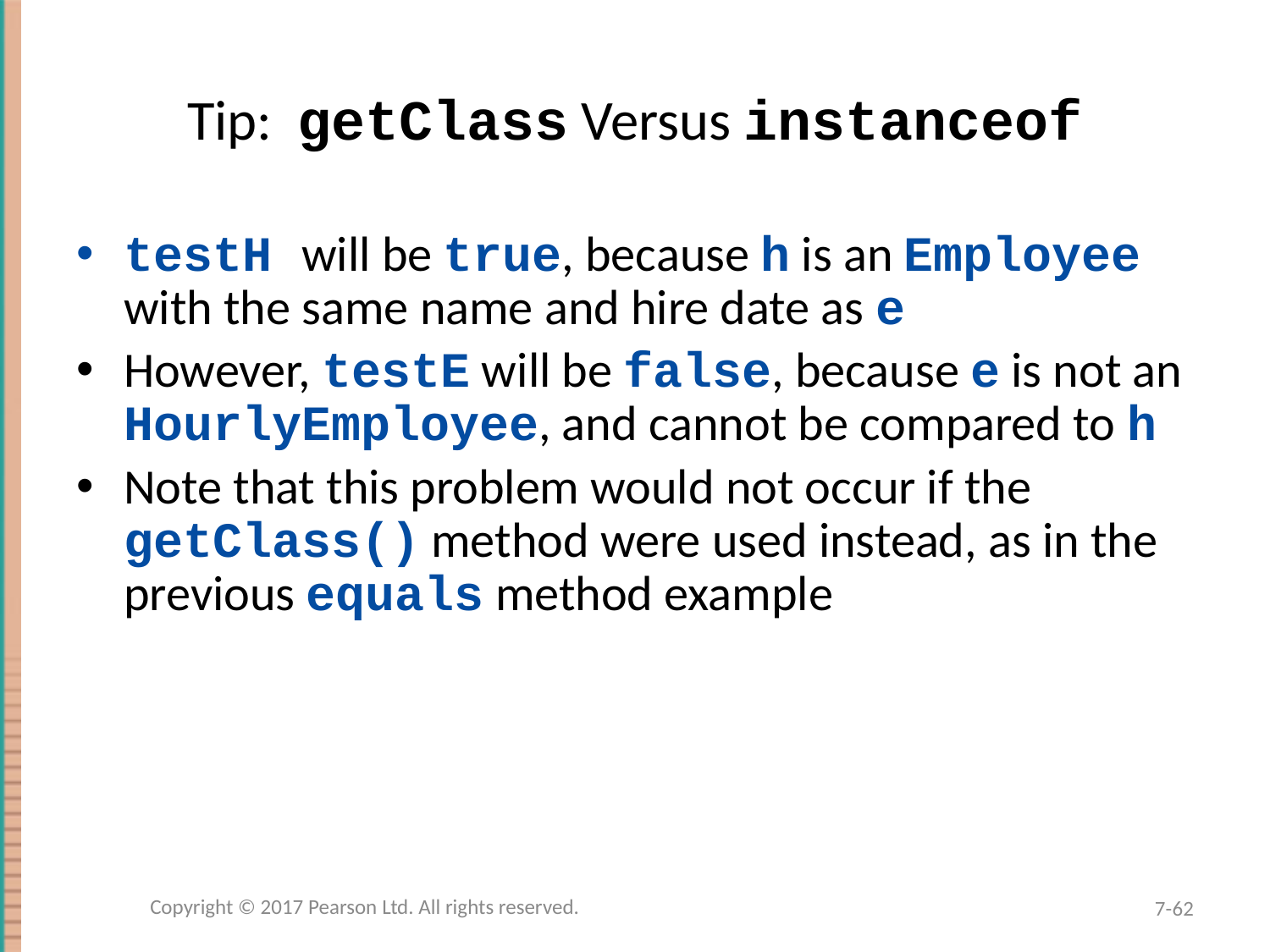

# Tip:  getClass Versus instanceof
testH will be true, because h is an Employee with the same name and hire date as e
However, testE will be false, because e is not an HourlyEmployee, and cannot be compared to h
Note that this problem would not occur if the getClass() method were used instead, as in the previous equals method example

Copyright © 2017 Pearson Ltd. All rights reserved.
7-62